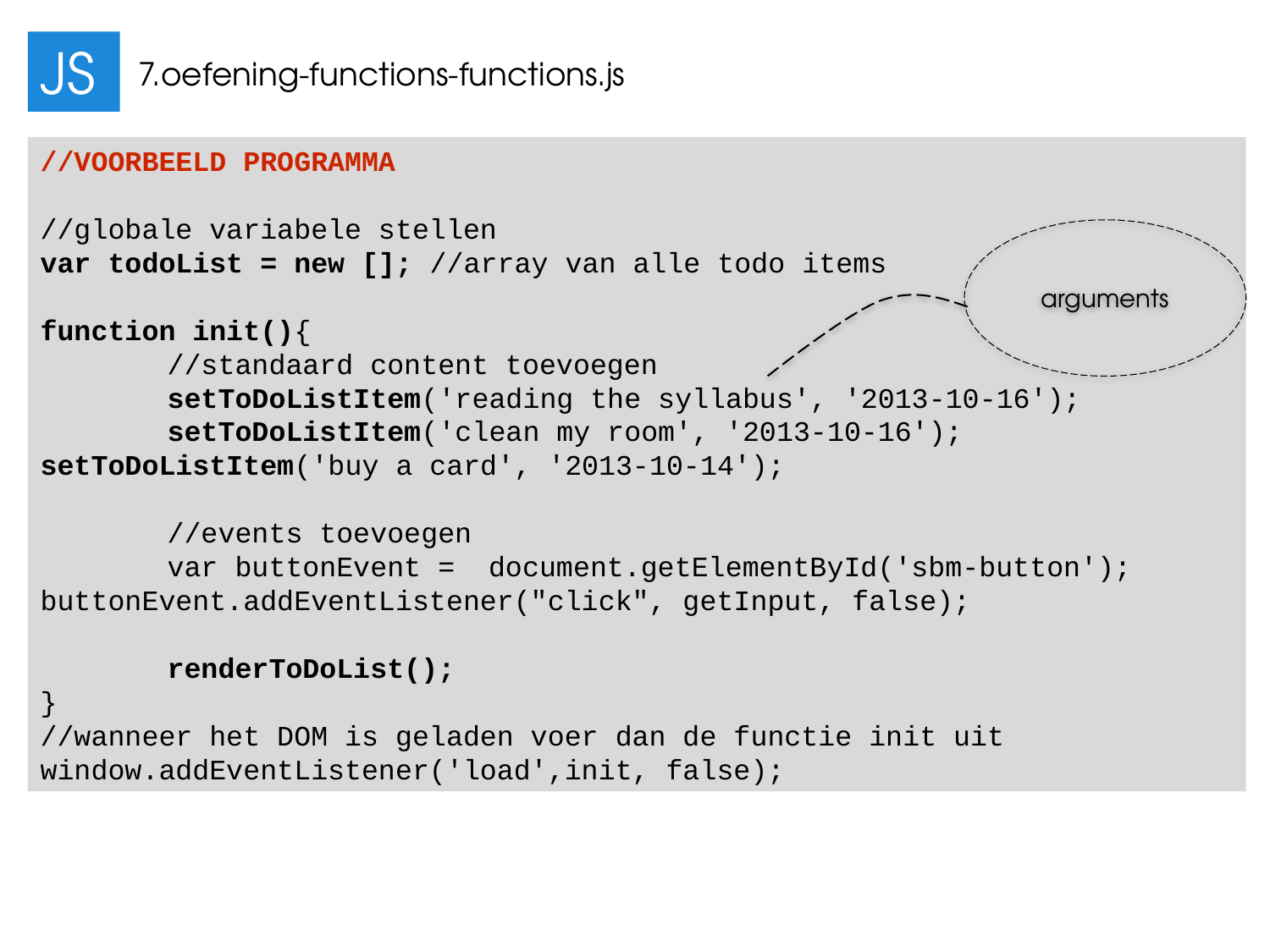

JS
7.oefening-functions-functions.js
//VOORBEELD PROGRAMMA

//globale variabele stellen
var todoList = new []; //array van alle todo items

function init(){
	//standaard content toevoegen
	setToDoListItem('reading the syllabus', '2013-10-16');
	setToDoListItem('clean my room', '2013-10-16'); 	setToDoListItem('buy a card', '2013-10-14');

	//events toevoegen
	var buttonEvent =  document.getElementById('sbm-button'); 	buttonEvent.addEventListener("click", getInput, false);

	renderToDoList();
}
//wanneer het DOM is geladen voer dan de functie init uit
window.addEventListener('load',init, false);
arguments